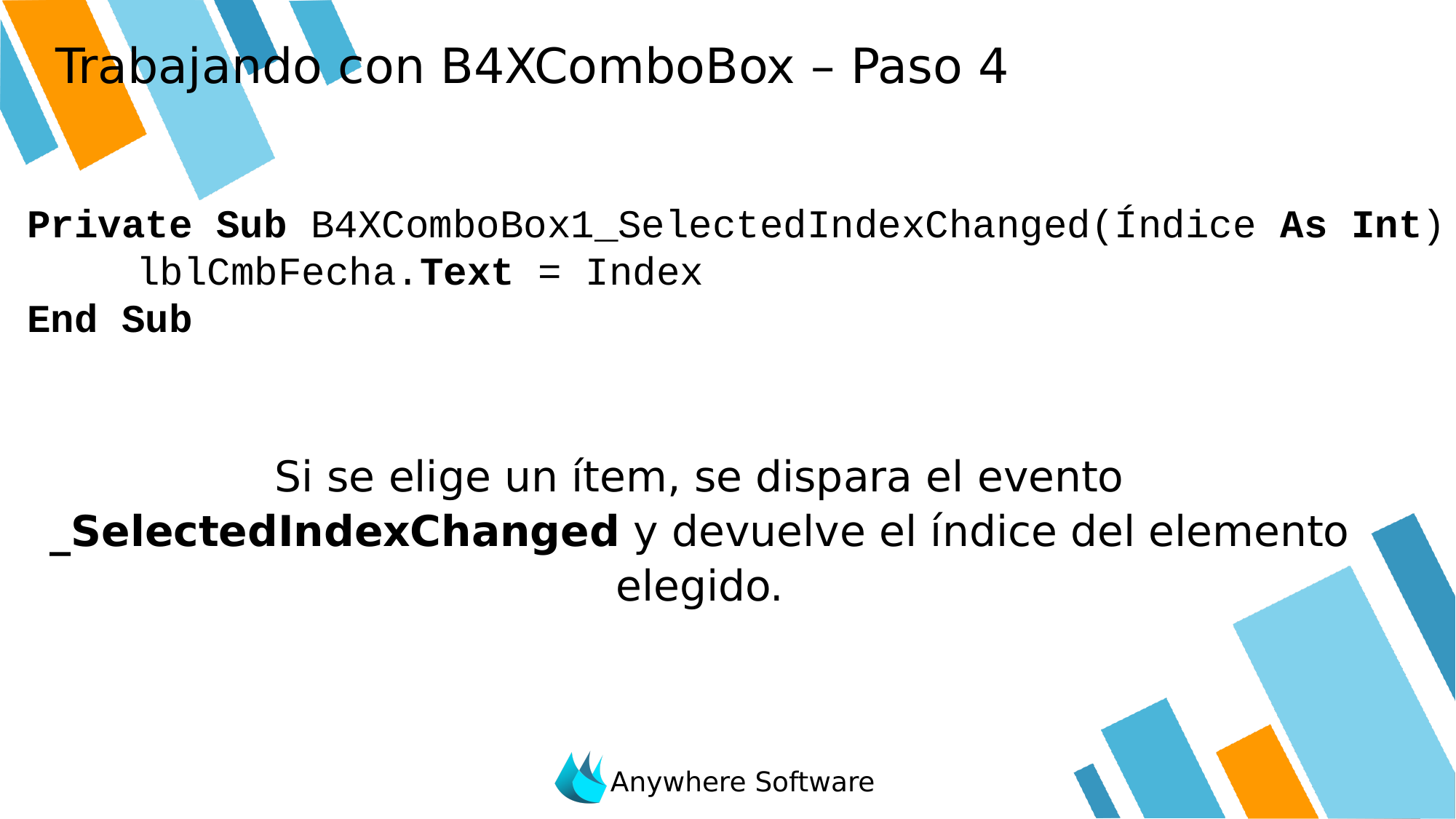

# Trabajando con B4XComboBox – Paso 4
Private Sub B4XComboBox1_SelectedIndexChanged(Índice As Int)
	lblCmbFecha.Text = Index
End Sub
Si se elige un ítem, se dispara el evento _SelectedIndexChanged y devuelve el índice del elemento elegido.